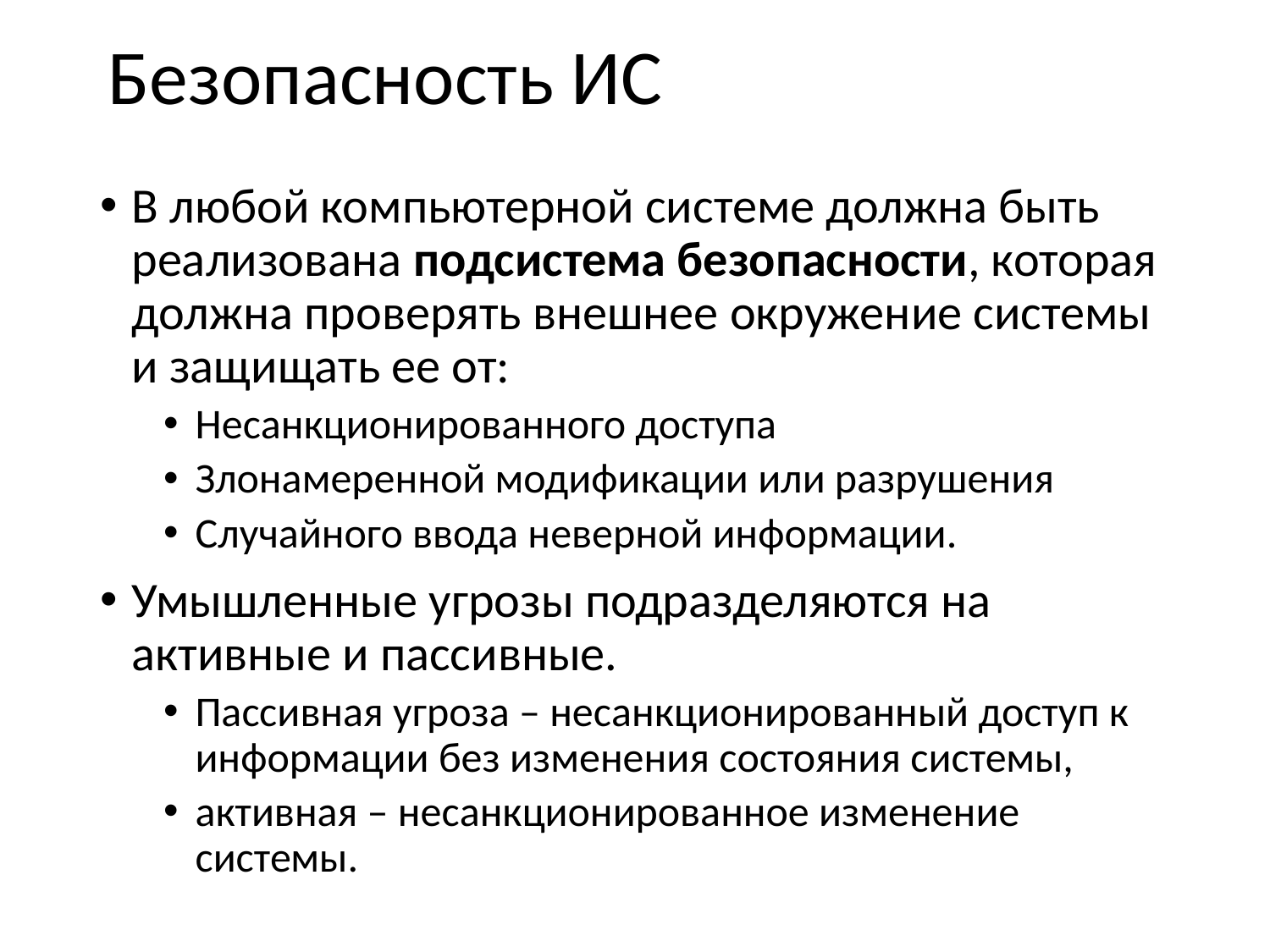

# Безопасность ИС
В любой компьютерной системе должна быть реализована подсистема безопасности, которая должна проверять внешнее окружение системы и защищать ее от:
Несанкционированного доступа
Злонамеренной модификации или разрушения
Случайного ввода неверной информации.
Умышленные угрозы подразделяются на активные и пассивные.
Пассивная угроза – несанкционированный доступ к информации без изменения состояния системы,
активная – несанкционированное изменение системы.